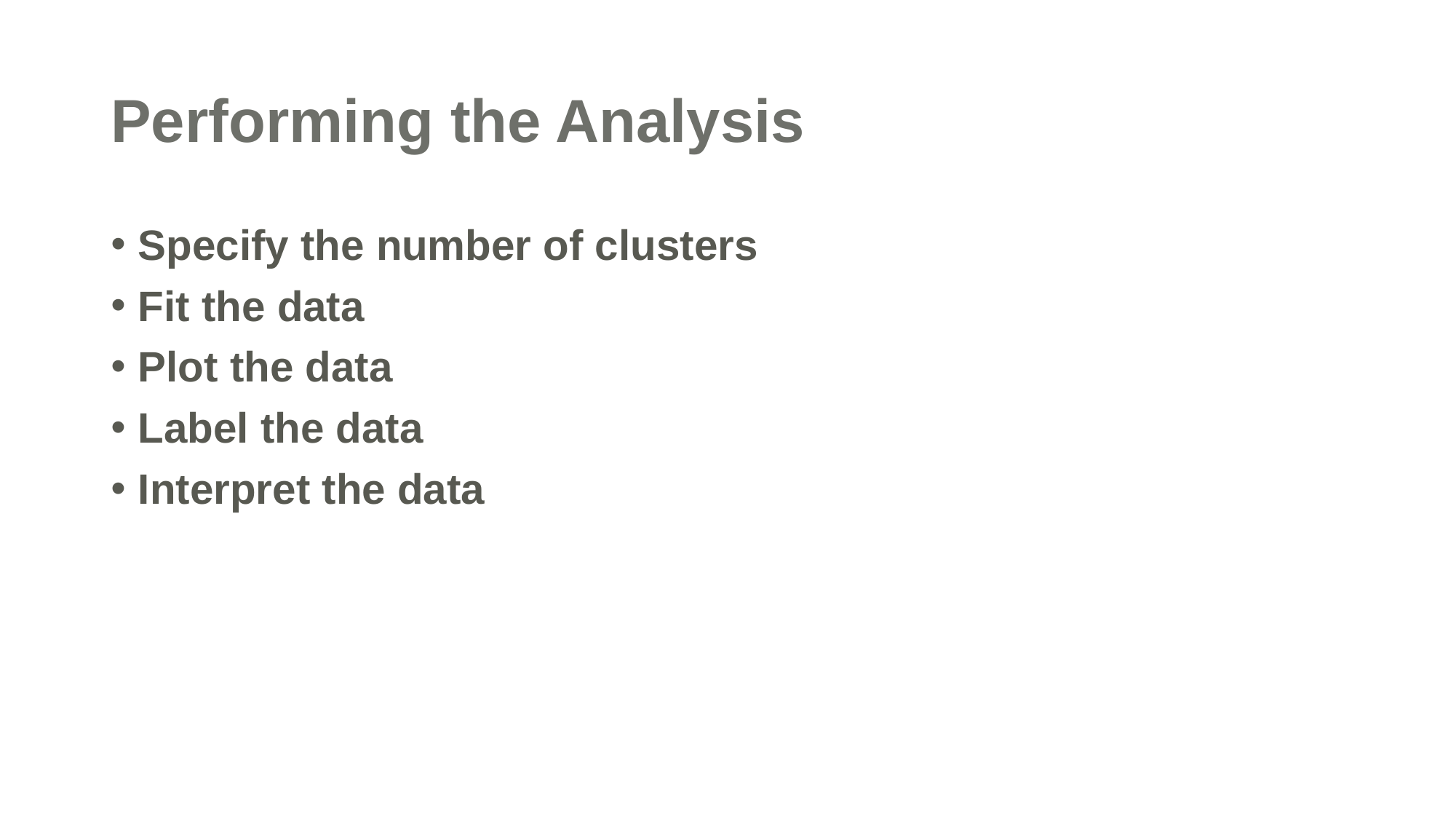

# Performing the Analysis
Specify the number of clusters
Fit the data
Plot the data
Label the data
Interpret the data